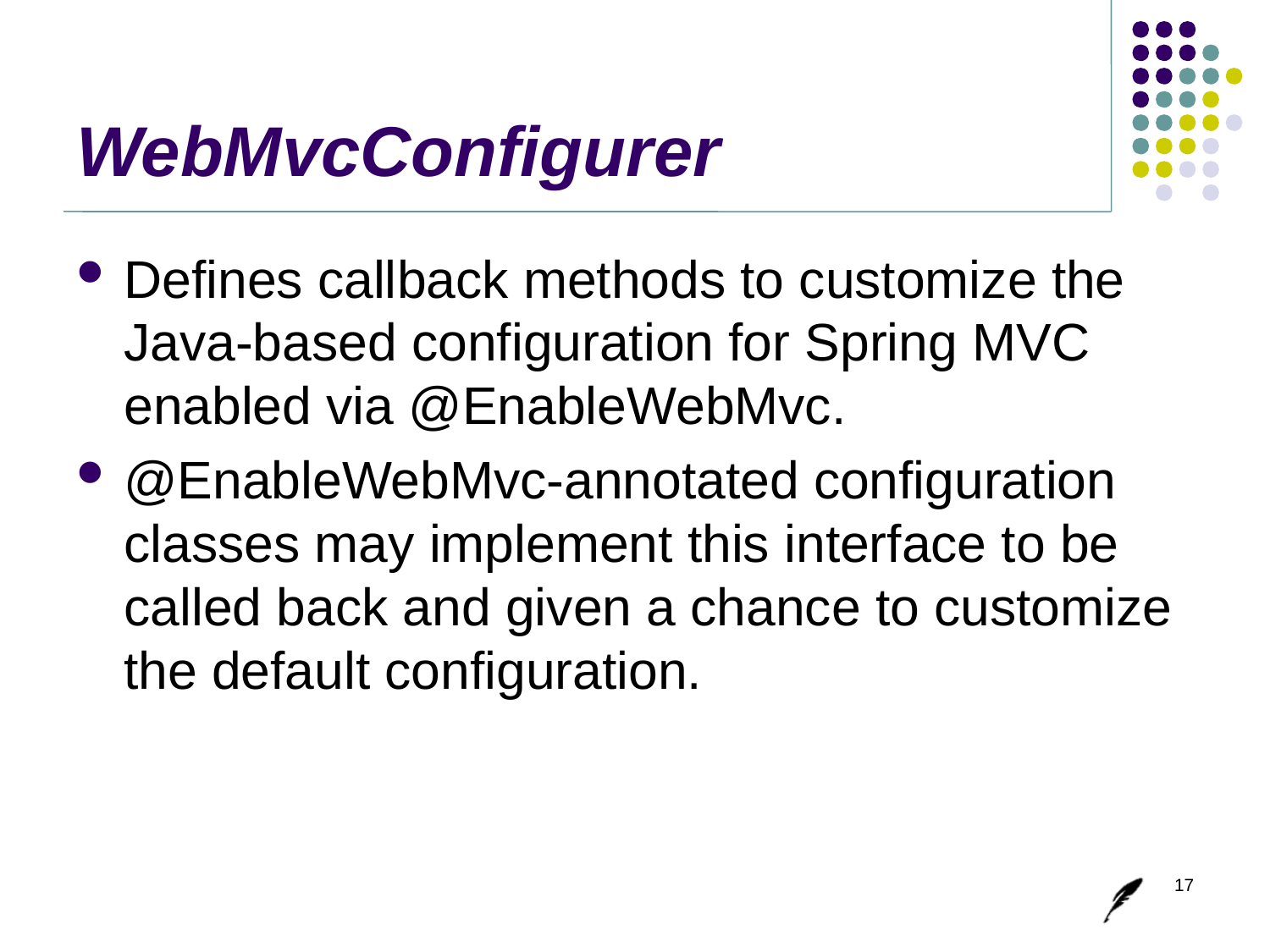

# WebMvcConfigurer
Defines callback methods to customize the Java-based configuration for Spring MVC enabled via @EnableWebMvc.
@EnableWebMvc-annotated configuration classes may implement this interface to be called back and given a chance to customize the default configuration.
17